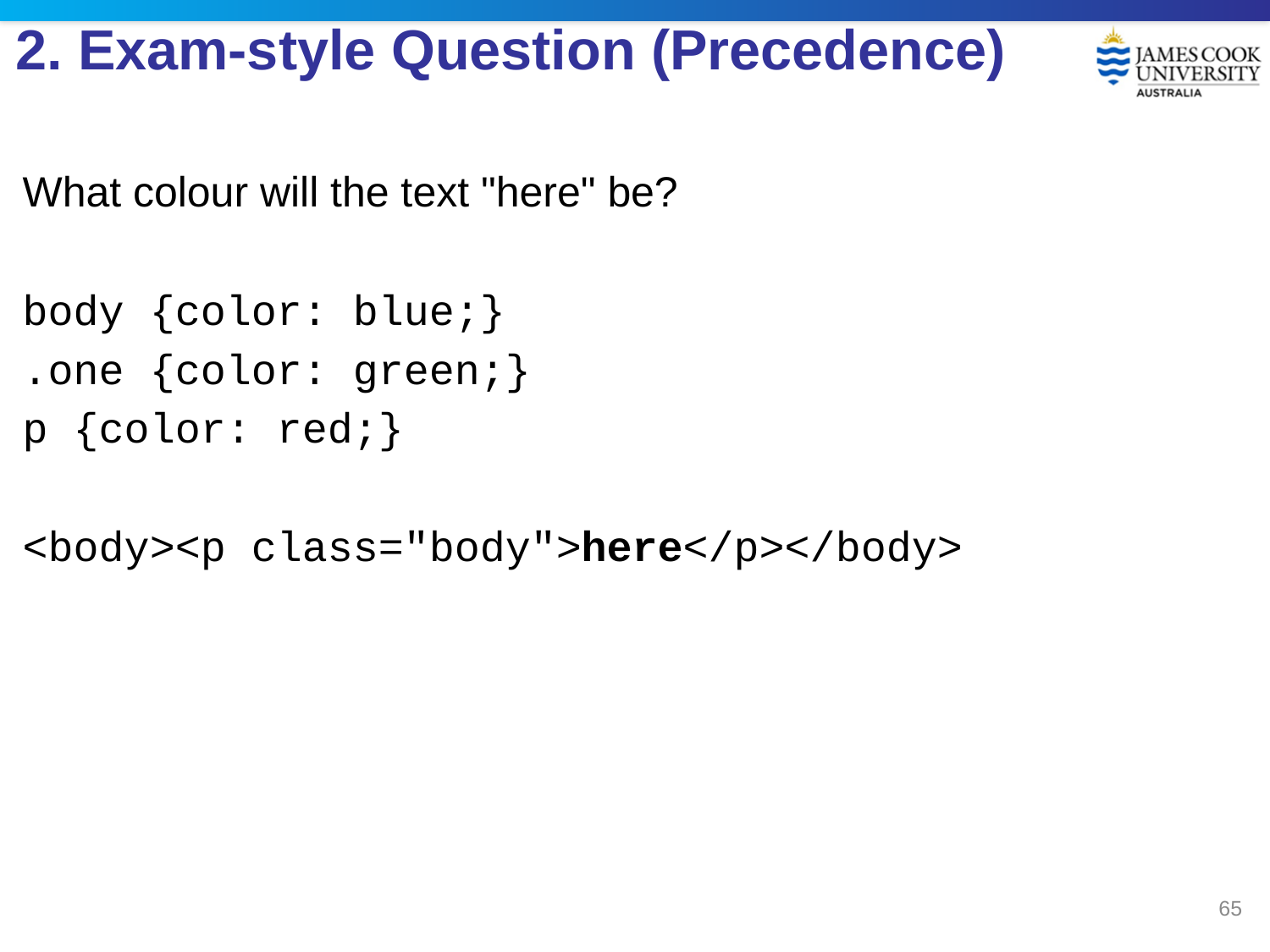

# 2. Exam-style Question (Precedence)
What colour will the text "here" be?

body {color: blue;}
.one {color: green;}
p {color: red;}

<body><p class="body">here</p></body>
65